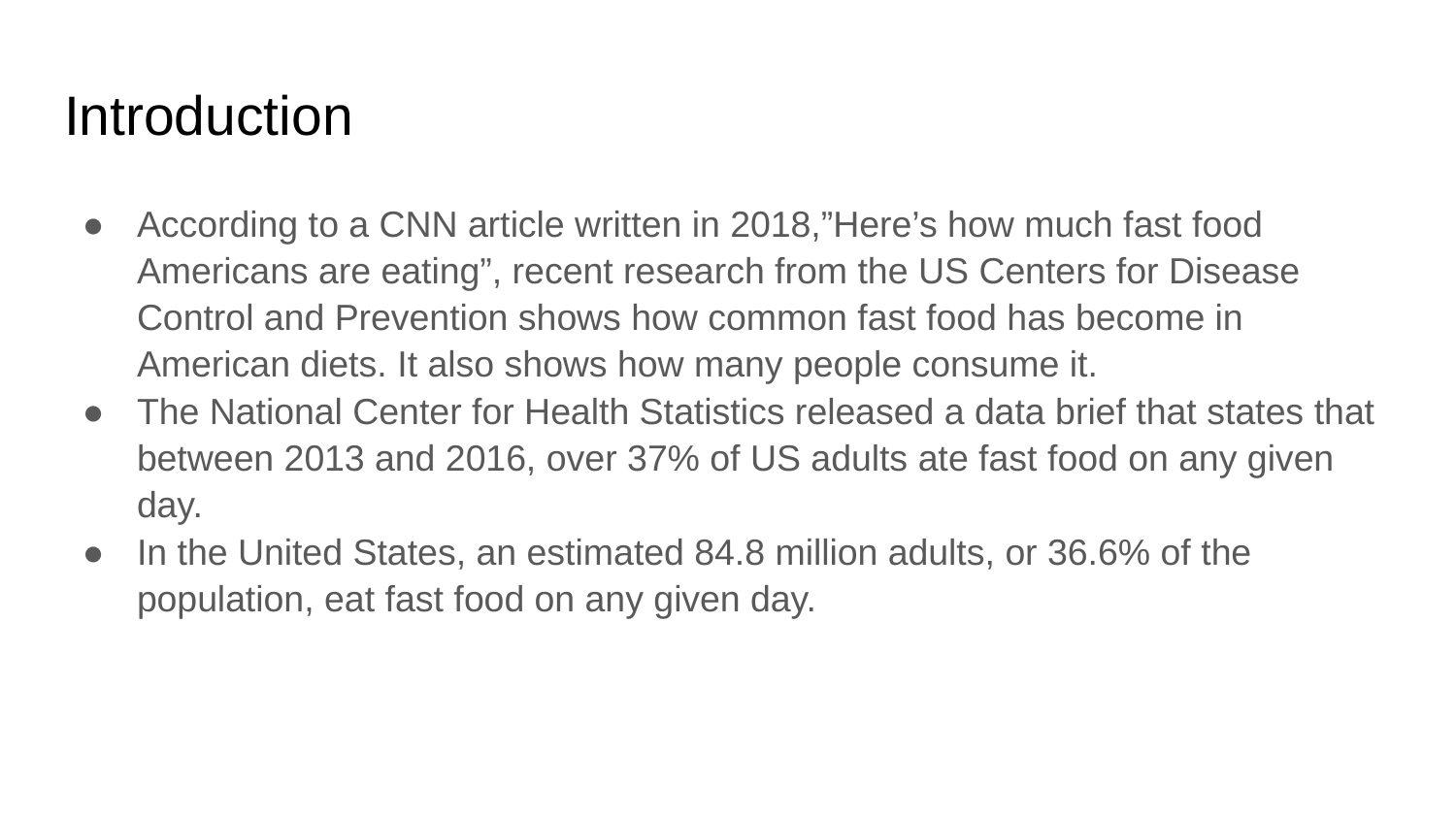

# Introduction
According to a CNN article written in 2018,”Here’s how much fast food Americans are eating”, recent research from the US Centers for Disease Control and Prevention shows how common fast food has become in American diets. It also shows how many people consume it.
The National Center for Health Statistics released a data brief that states that between 2013 and 2016, over 37% of US adults ate fast food on any given day.
In the United States, an estimated 84.8 million adults, or 36.6% of the population, eat fast food on any given day.